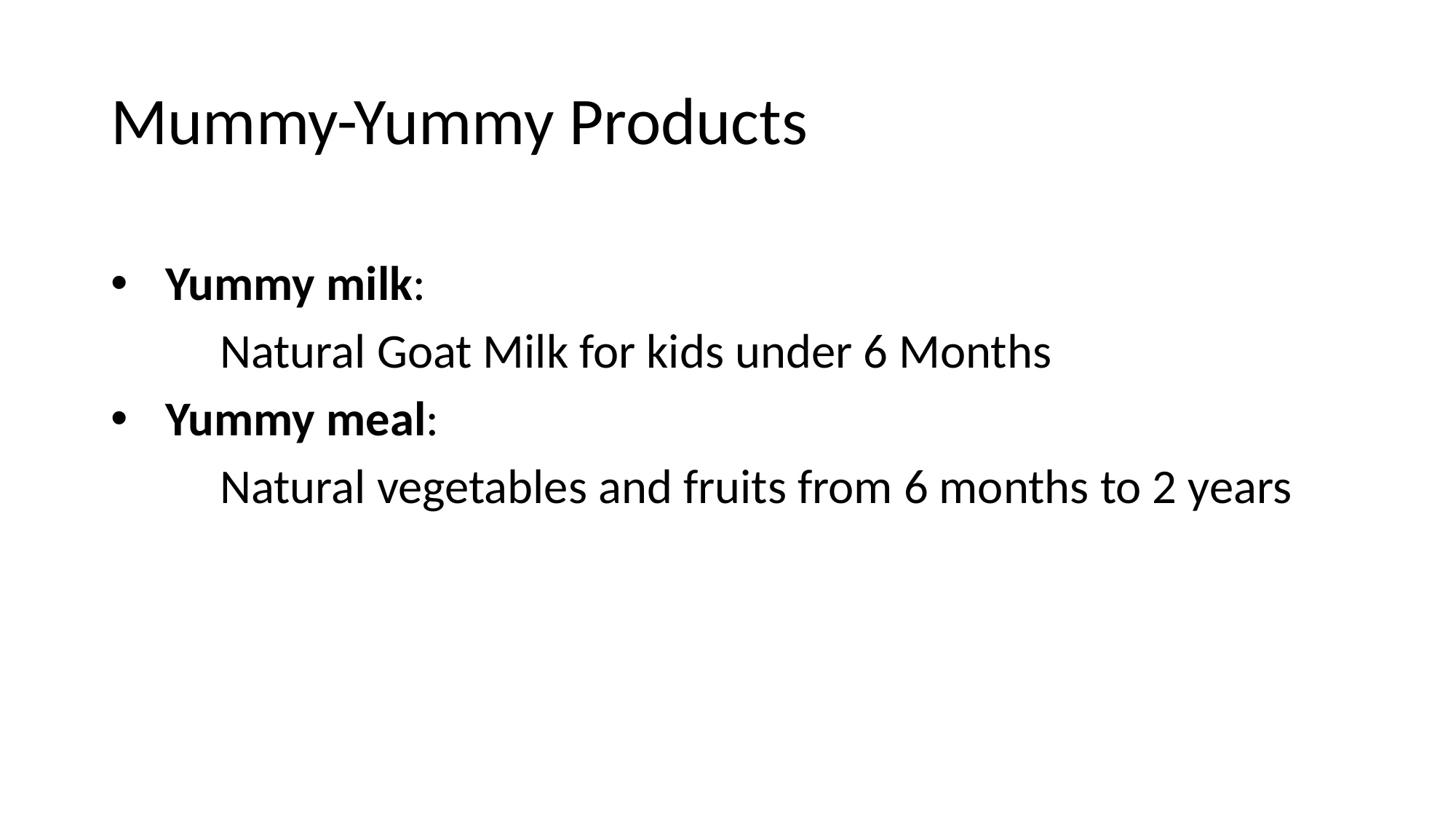

# Mummy-Yummy Products
Yummy milk:
	Natural Goat Milk for kids under 6 Months
Yummy meal:
	Natural vegetables and fruits from 6 months to 2 years